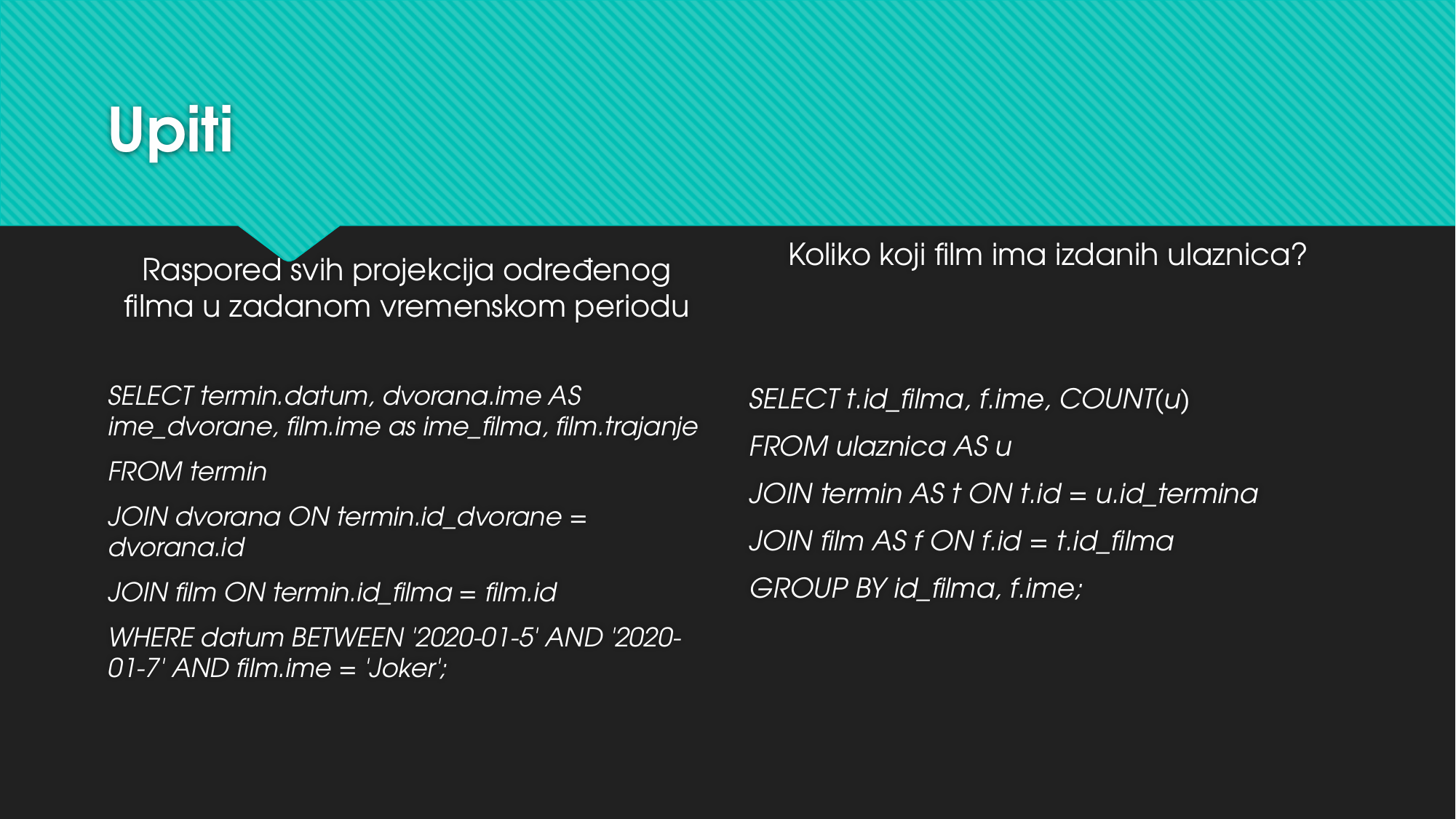

# Upiti
Raspored svih projekcija određenog filma u zadanom vremenskom periodu
Koliko koji film ima izdanih ulaznica?

SELECT termin.datum, dvorana.ime AS ime_dvorane, film.ime as ime_filma, film.trajanje
FROM termin
JOIN dvorana ON termin.id_dvorane = dvorana.id
JOIN film ON termin.id_filma = film.id
WHERE datum BETWEEN '2020-01-5' AND '2020-01-7' AND film.ime = 'Joker';

SELECT t.id_filma, f.ime, COUNT(u)
FROM ulaznica AS u
JOIN termin AS t ON t.id = u.id_termina
JOIN film AS f ON f.id = t.id_filma
GROUP BY id_filma, f.ime;